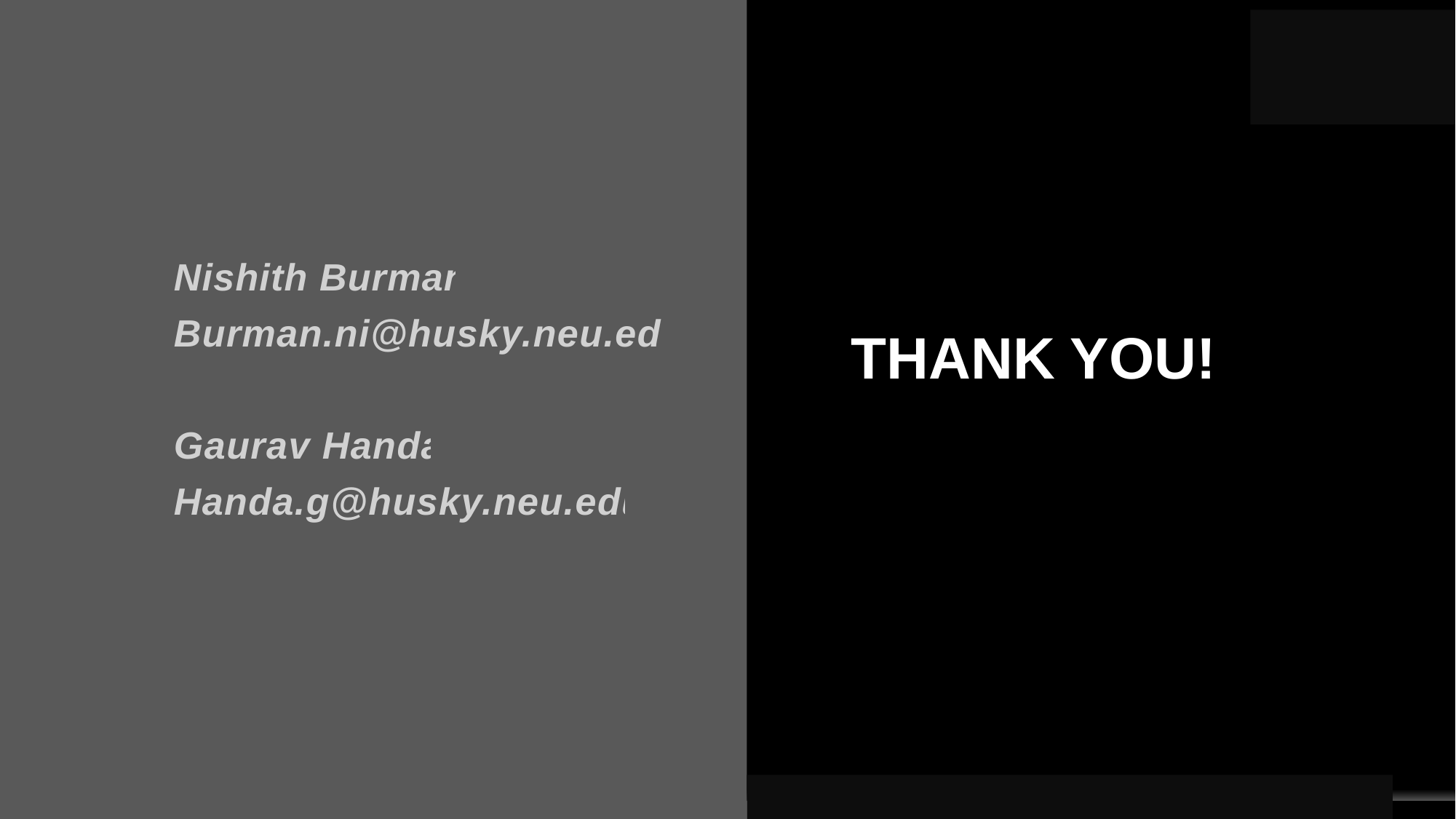

Nishith Burman
Burman.ni@husky.neu.edu

Gaurav Handa
Handa.g@husky.neu.edu

THANK YOU!